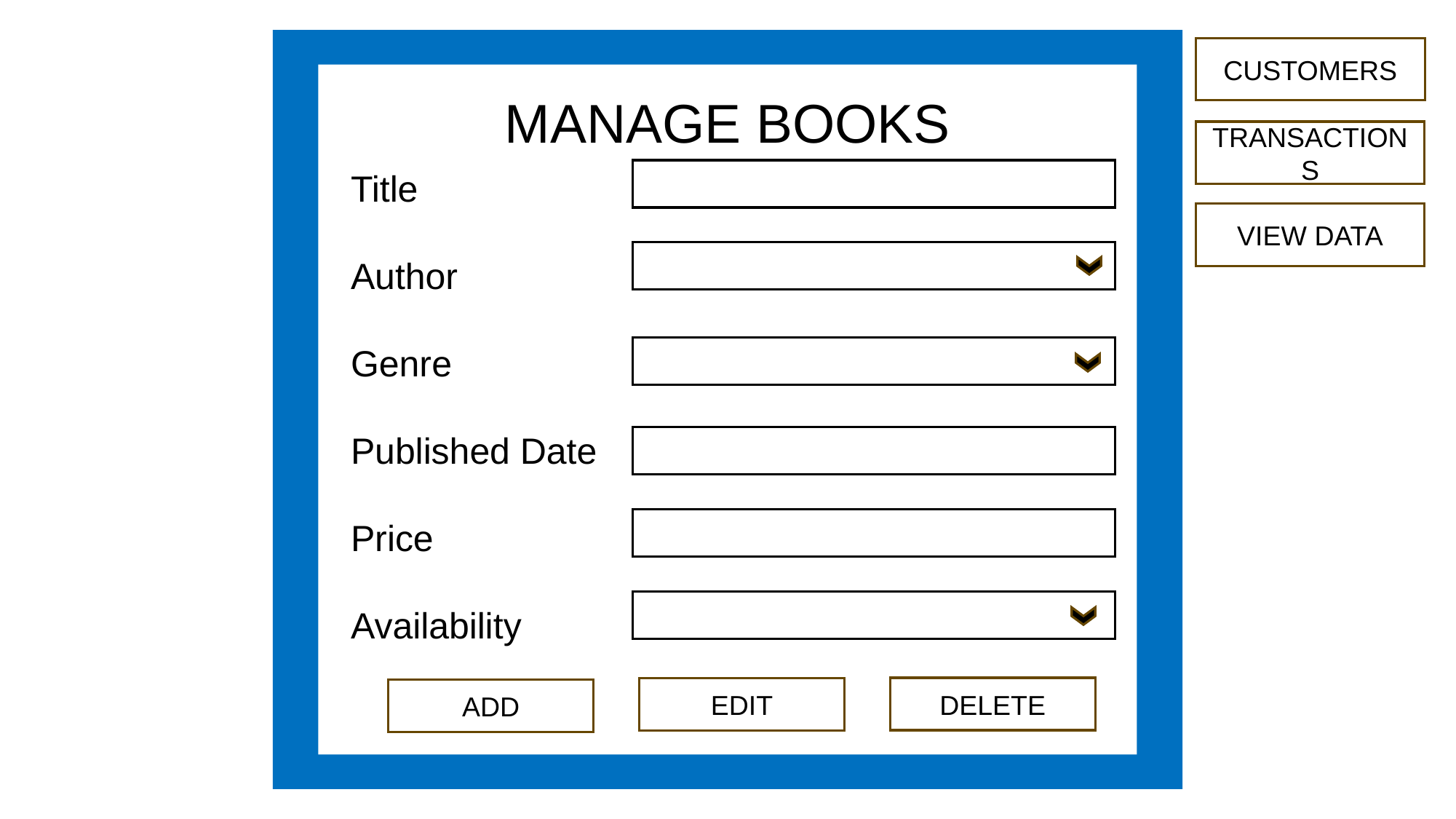

CUSTOMERS

MANAGE BOOKS
TRANSACTIONS
Title

Author

Genre

Published Date

Price

Availability

VIEW DATA

DELETE
EDIT
ADD